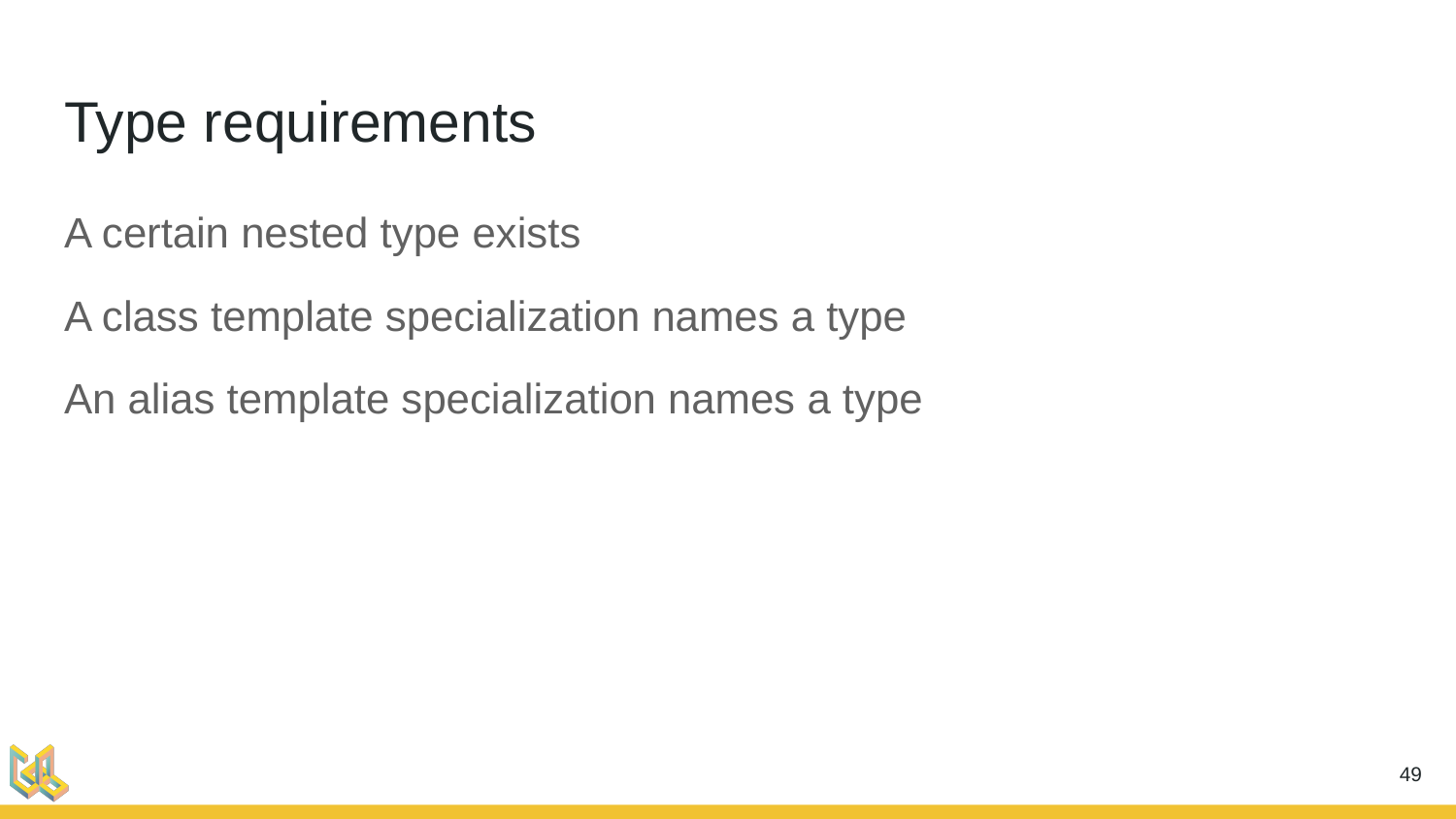

# Type requirements
A certain nested type exists
A class template specialization names a type
An alias template specialization names a type

49